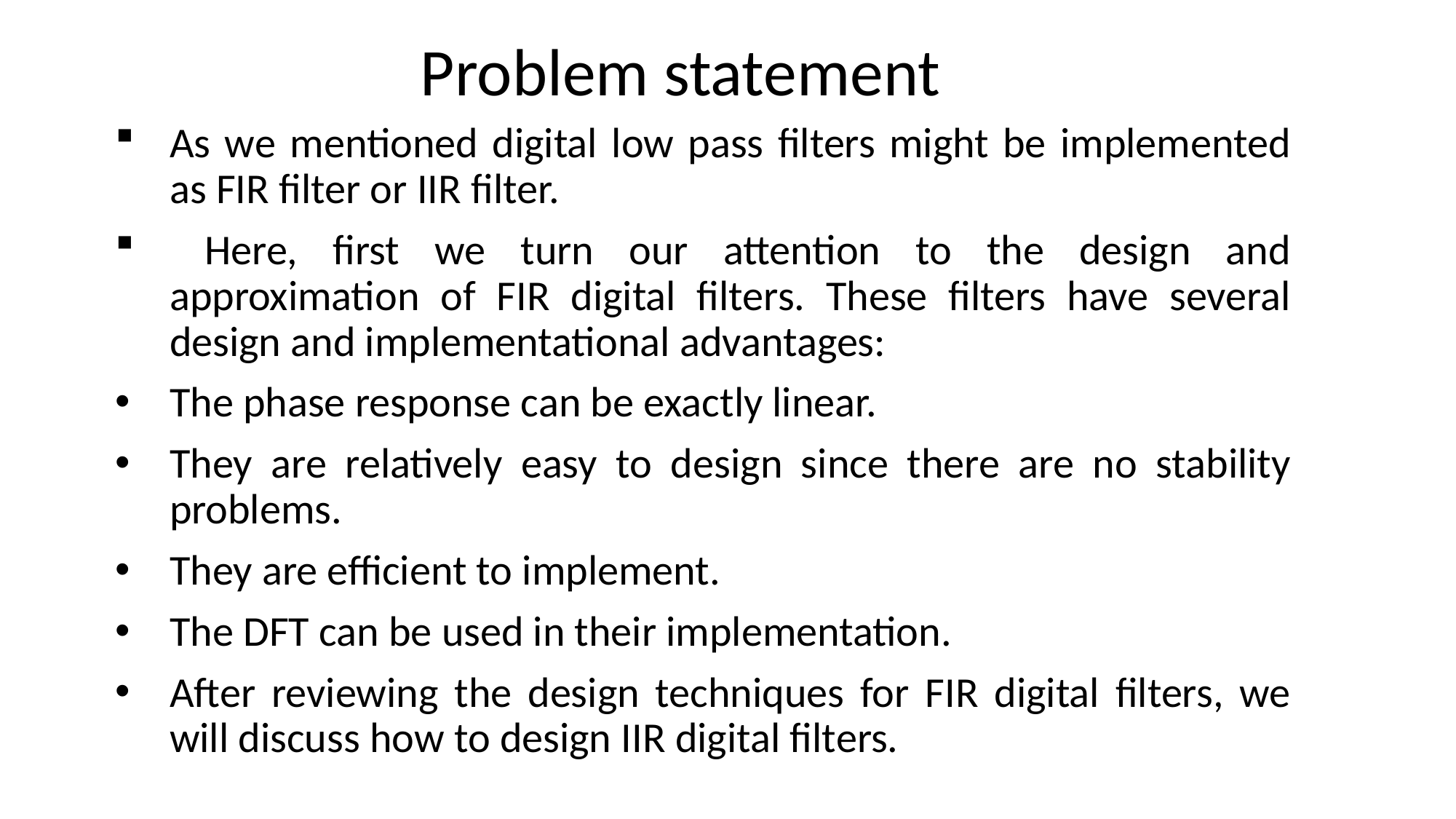

# Problem statement
As we mentioned digital low pass filters might be implemented as FIR filter or IIR filter.
 Here, first we turn our attention to the design and approximation of FIR digital filters. These filters have several design and implementational advantages:
The phase response can be exactly linear.
They are relatively easy to design since there are no stability problems.
They are efficient to implement.
The DFT can be used in their implementation.
After reviewing the design techniques for FIR digital filters, we will discuss how to design IIR digital filters.